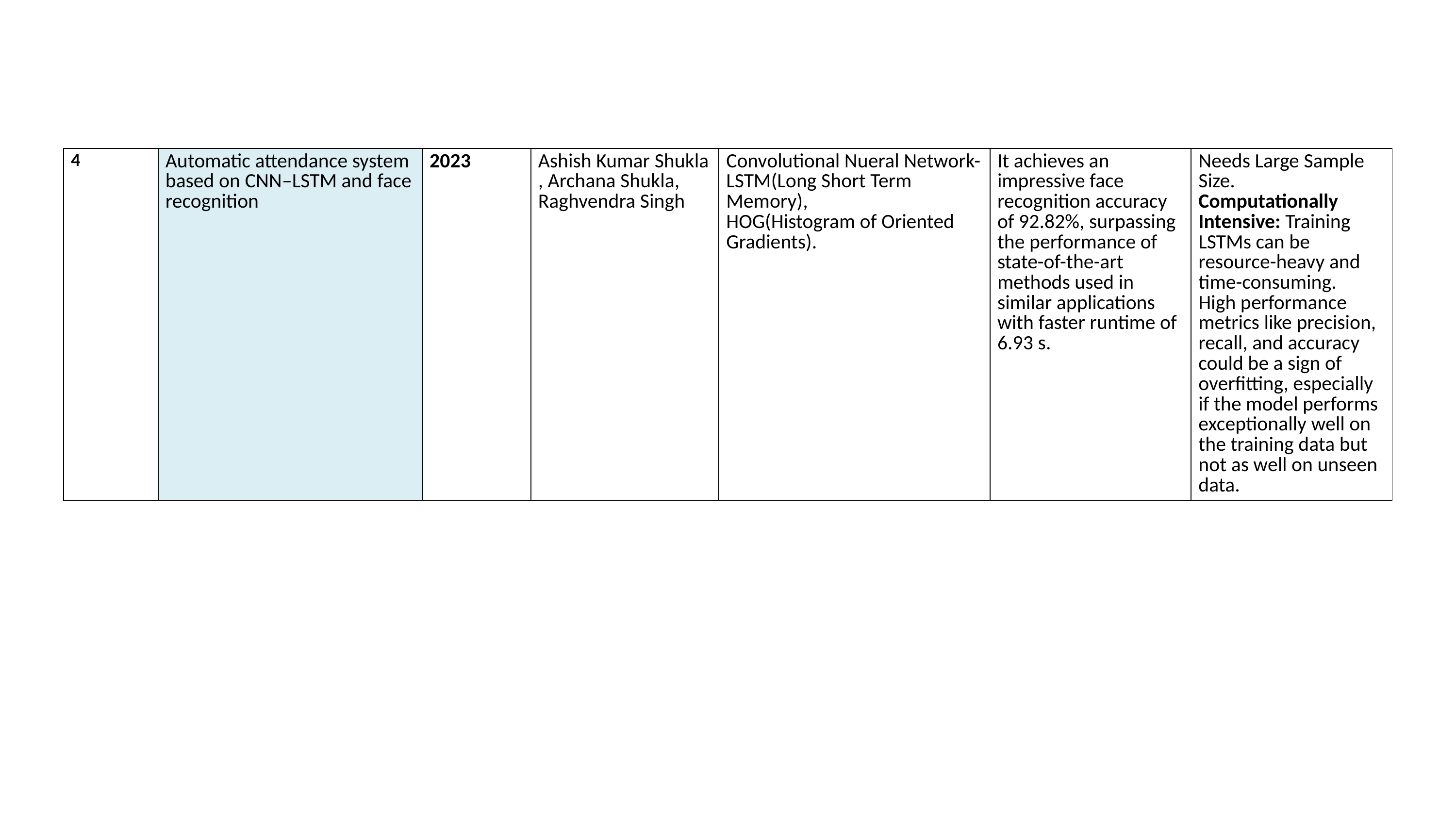

| 4 | Automatic attendance system based on CNN–LSTM and face recognition | 2023 | Ashish Kumar Shukla, Archana Shukla, Raghvendra Singh | Convolutional Nueral Network-LSTM(Long Short Term Memory), HOG(Histogram of Oriented Gradients). | It achieves an impressive face recognition accuracy of 92.82%, surpassing the performance of state-of-the-art methods used in similar applications with faster runtime of 6.93 s. | Needs Large Sample Size. Computationally Intensive: Training LSTMs can be resource-heavy and time-consuming. High performance metrics like precision, recall, and accuracy could be a sign of overfitting, especially if the model performs exceptionally well on the training data but not as well on unseen data. |
| --- | --- | --- | --- | --- | --- | --- |